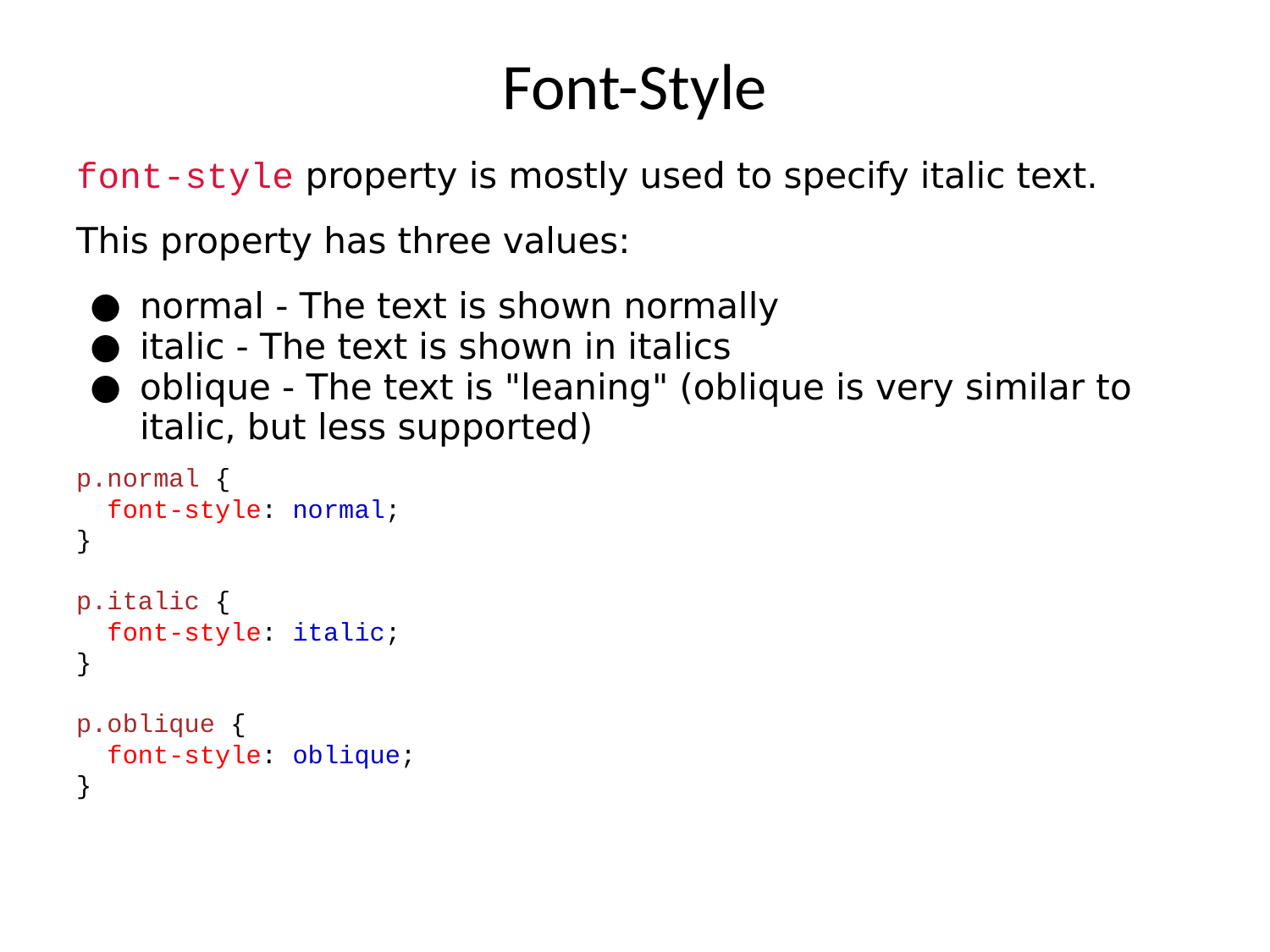

# Font-Style
font-style property is mostly used to specify italic text.
This property has three values:
normal - The text is shown normally
italic - The text is shown in italics
oblique - The text is "leaning" (oblique is very similar to italic, but less supported)
p.normal {
  font-style: normal;
}

p.italic {
  font-style: italic;
}

p.oblique {
  font-style: oblique;
}